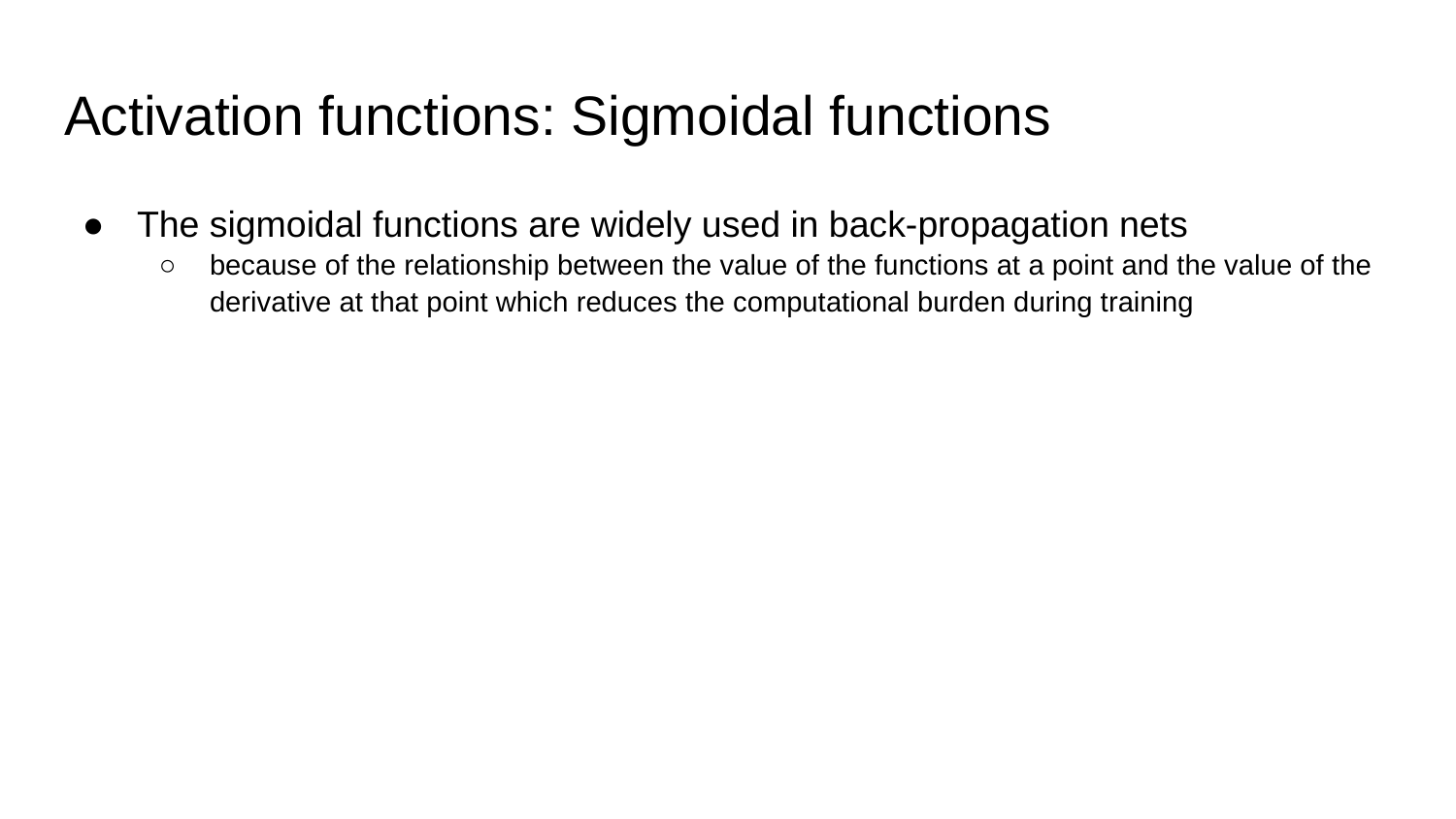

# Activation functions: Sigmoidal functions
The sigmoidal functions are widely used in back-propagation nets
because of the relationship between the value of the functions at a point and the value of the derivative at that point which reduces the computational burden during training